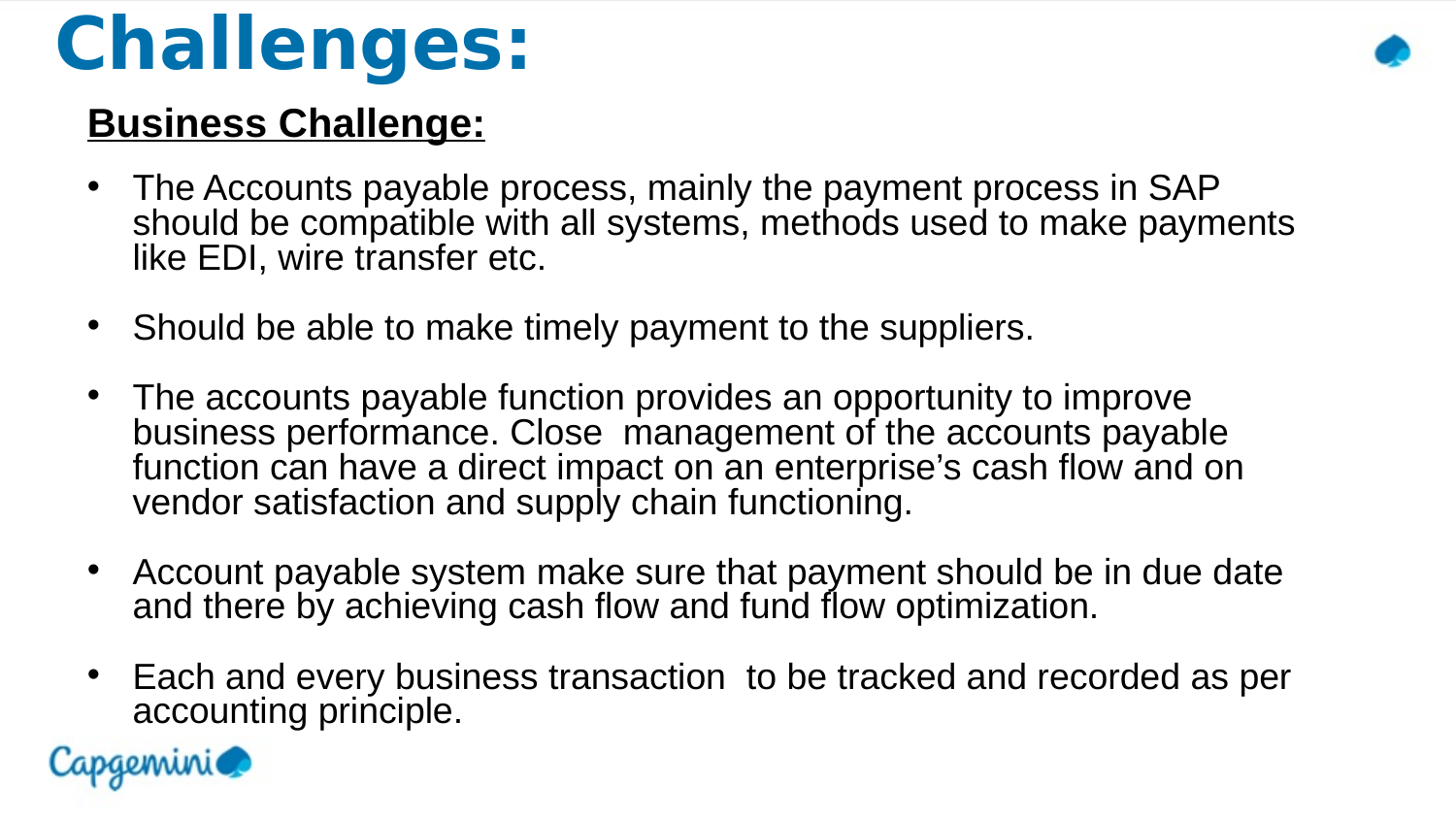

# Challenges:

Business Challenge:

The Accounts payable process, mainly the payment process in SAP should be compatible with all systems, methods used to make payments like EDI, wire transfer etc.

Should be able to make timely payment to the suppliers.

The accounts payable function provides an opportunity to improve    business performance. Close  management of the accounts payable function can have a direct impact on an enterprise’s cash flow and on vendor satisfaction and supply chain functioning.

Account payable system make sure that payment should be in due date and there by achieving cash flow and fund flow optimization.

Each and every business transaction  to be tracked and recorded as per accounting principle.